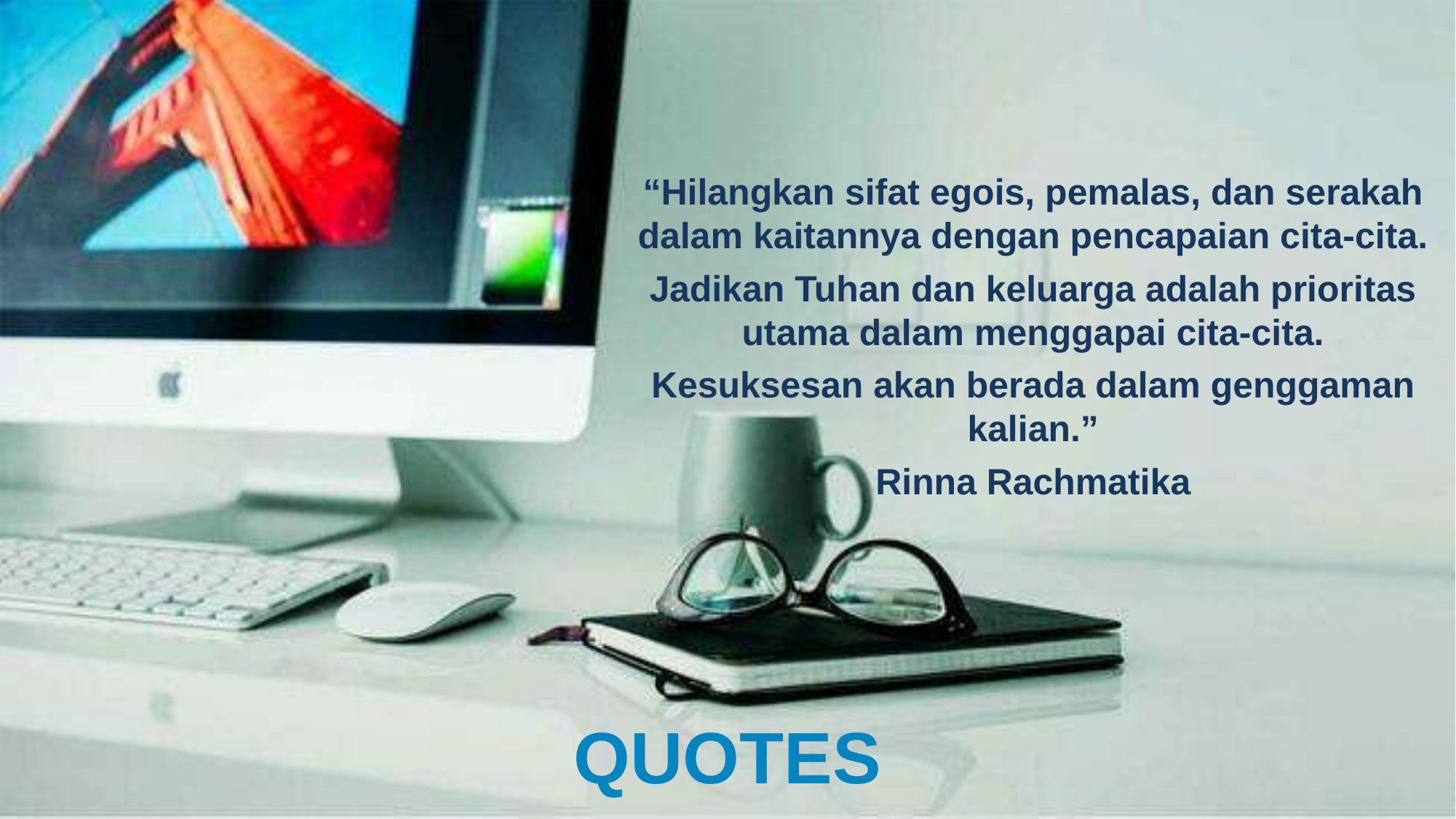

“Hilangkan sifat egois, pemalas, dan serakah dalam kaitannya dengan pencapaian cita-cita.
Jadikan Tuhan dan keluarga adalah prioritas utama dalam menggapai cita-cita.
Kesuksesan akan berada dalam genggaman kalian.”
Rinna Rachmatika
QUOTES